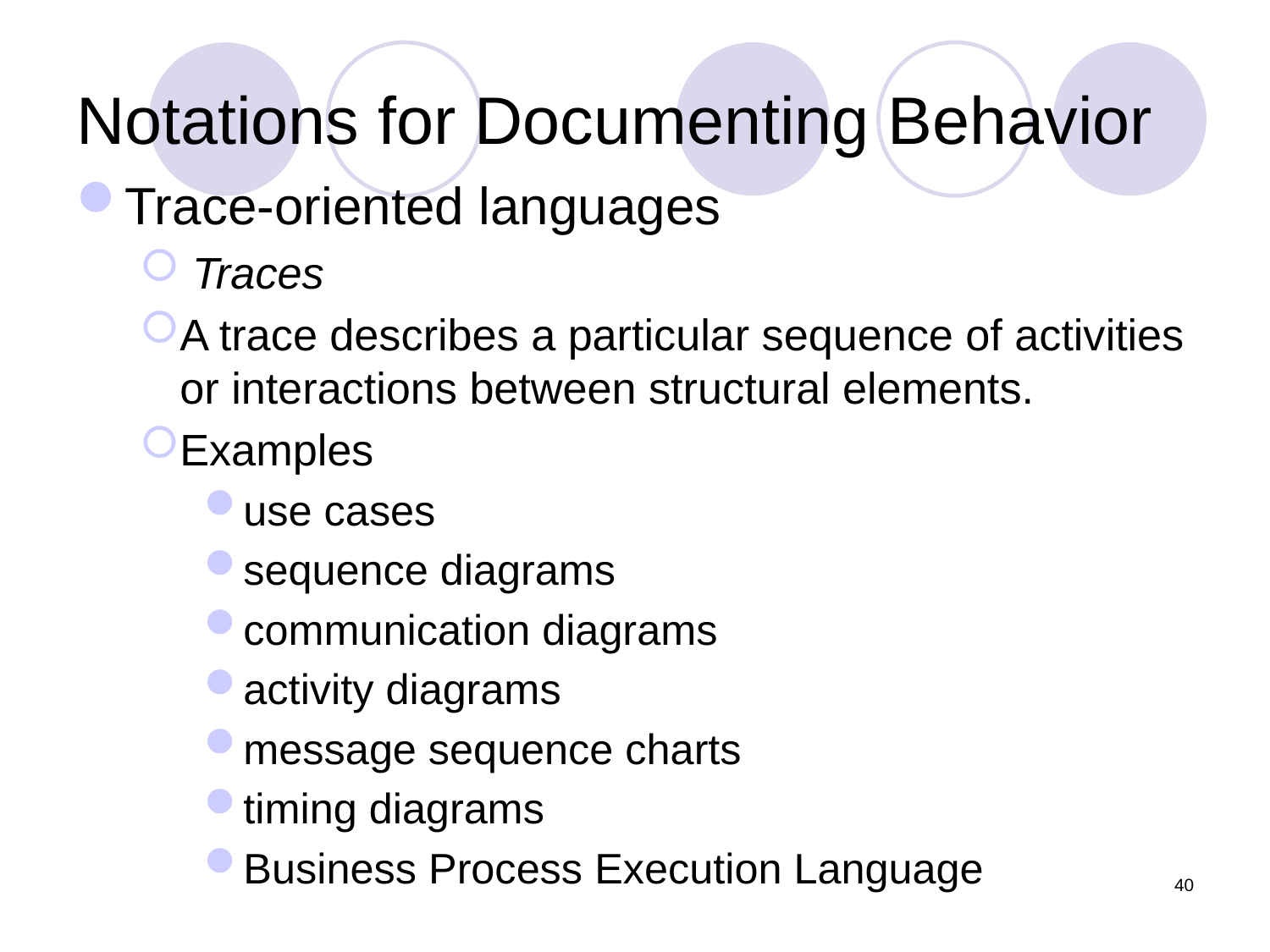

# Notations for Documenting Behavior
Trace-oriented languages
 Traces
A trace describes a particular sequence of activities or interactions between structural elements.
Examples
use cases
sequence diagrams
communication diagrams
activity diagrams
message sequence charts
timing diagrams
Business Process Execution Language
40